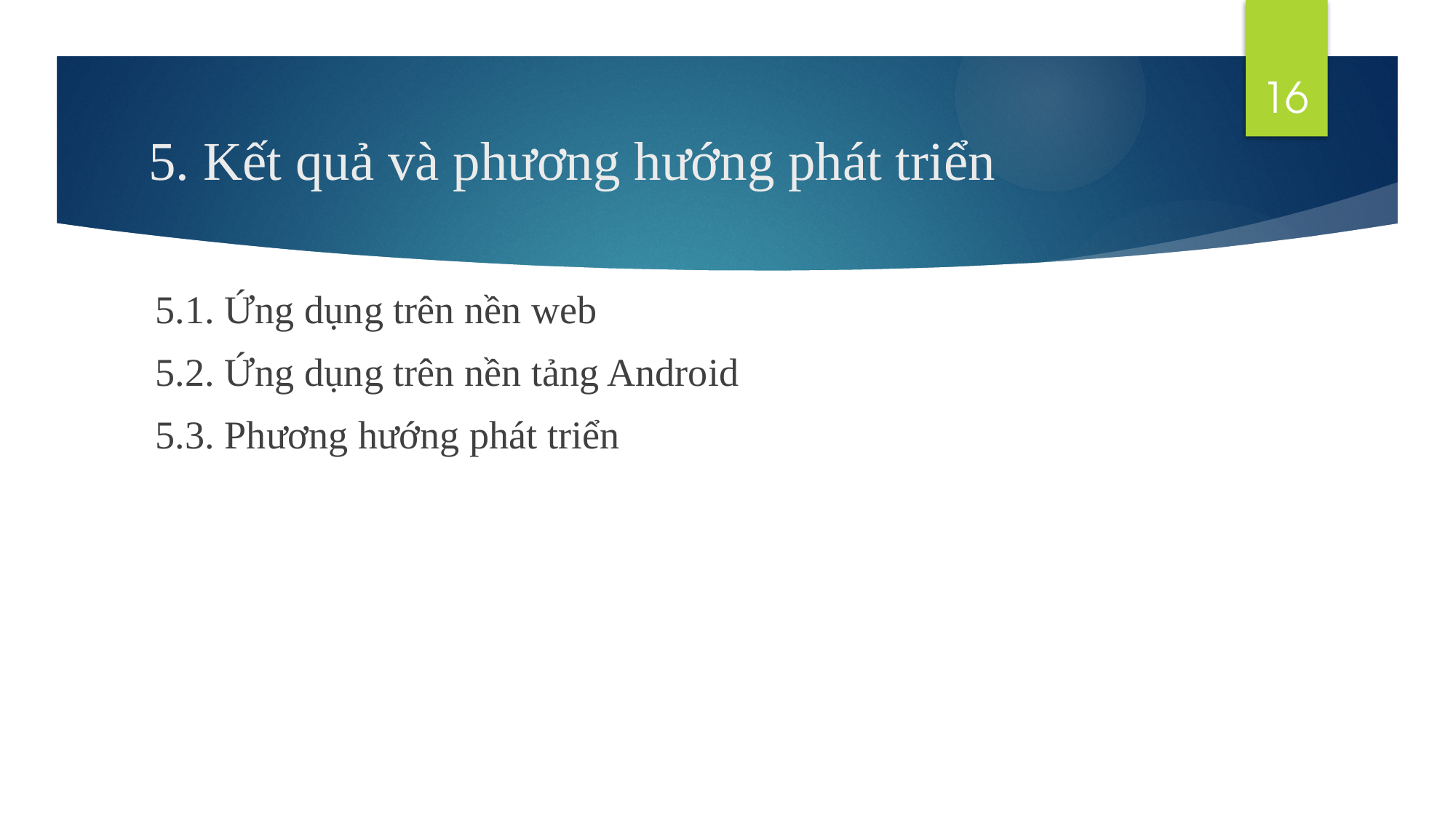

16
# 5. Kết quả và phương hướng phát triển
5.1. Ứng dụng trên nền web
5.2. Ứng dụng trên nền tảng Android
5.3. Phương hướng phát triển